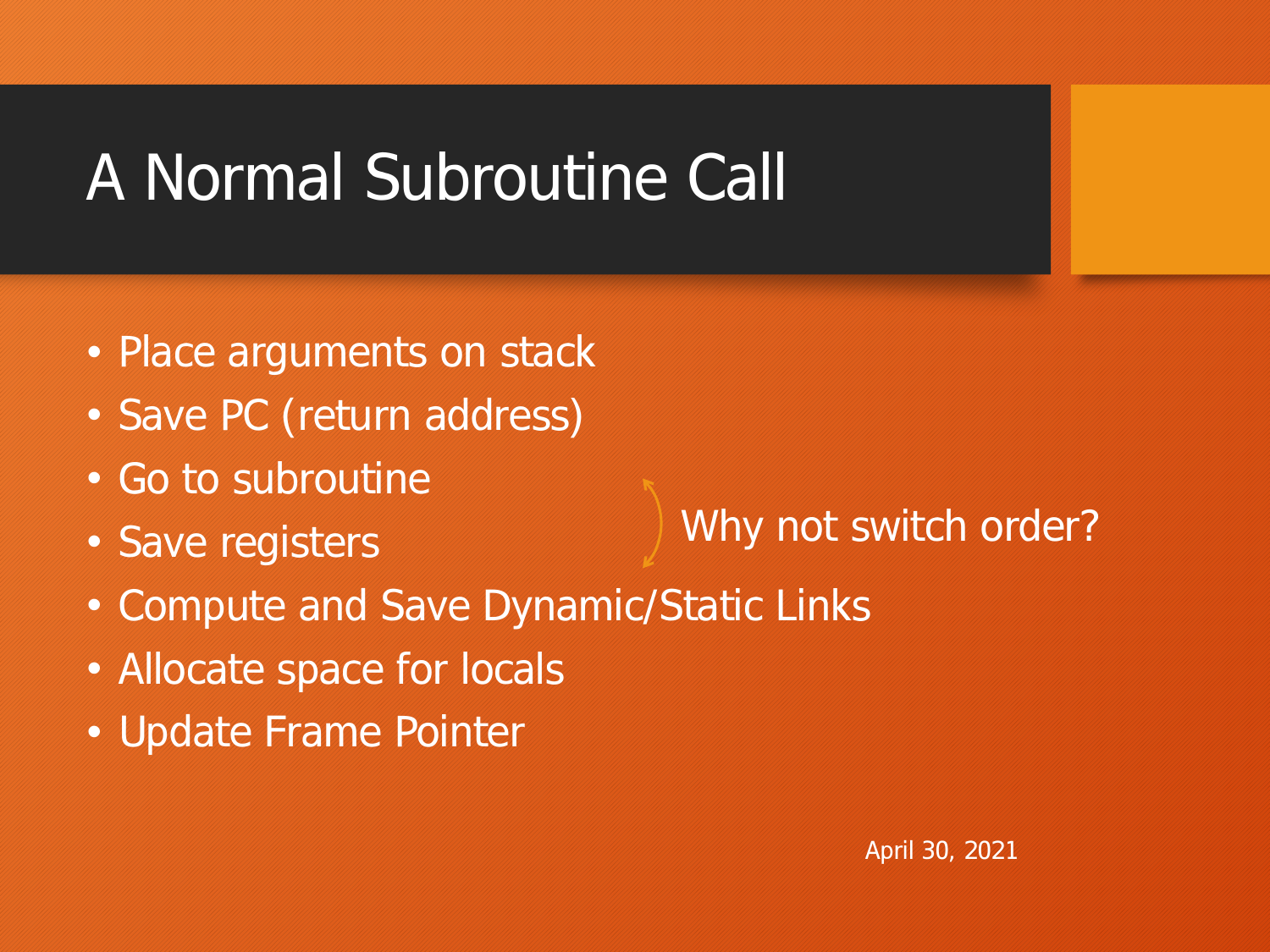

# A Normal Subroutine Call
Place arguments on stack
Save PC (return address)
Go to subroutine
Save registers
Compute and Save Dynamic/Static Links
Allocate space for locals
Update Frame Pointer

Why not switch order?
April 30, 2021